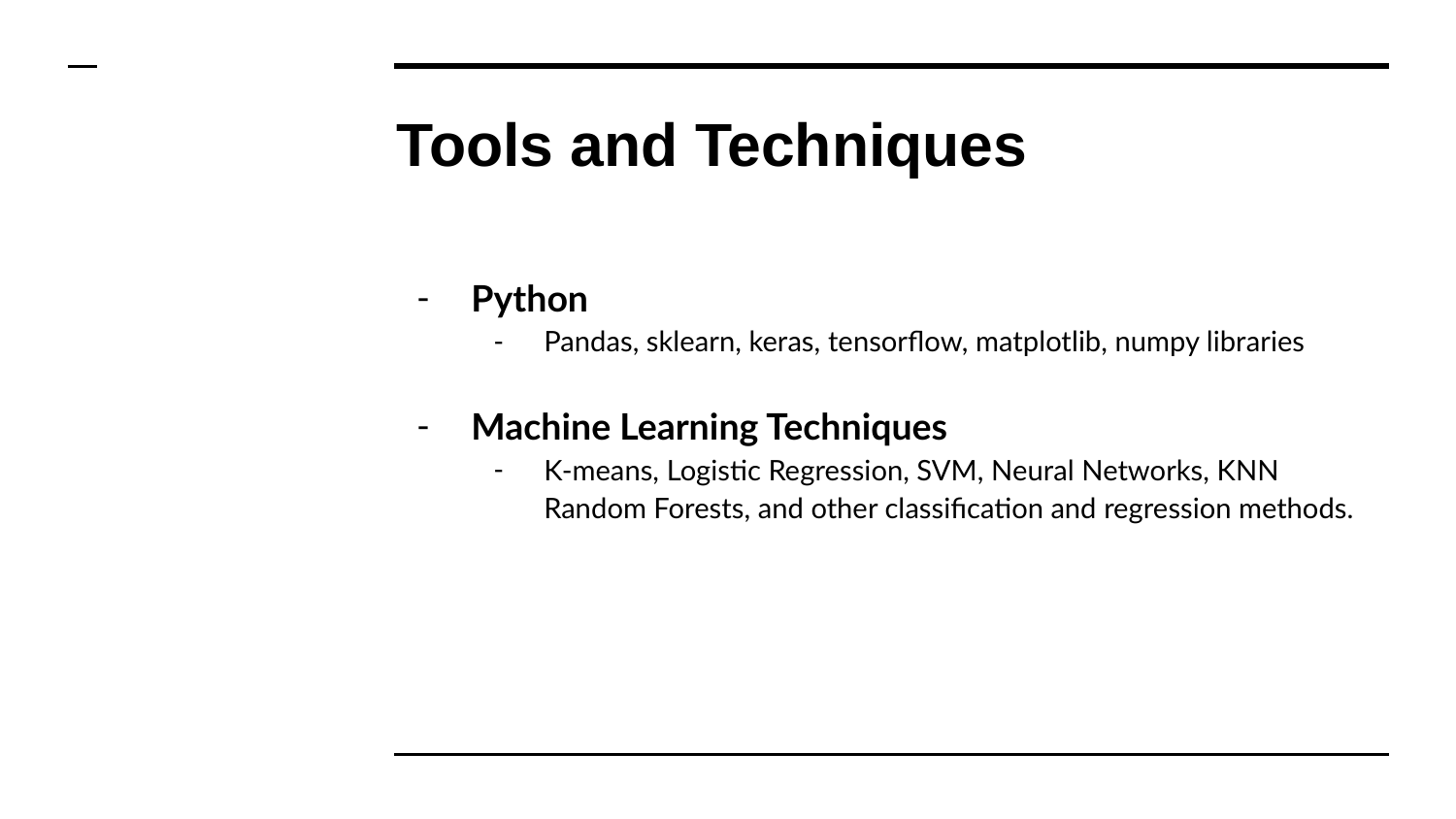

# Tools and Techniques
Python
Pandas, sklearn, keras, tensorflow, matplotlib, numpy libraries
Machine Learning Techniques
K-means, Logistic Regression, SVM, Neural Networks, KNN
Random Forests, and other classification and regression methods.